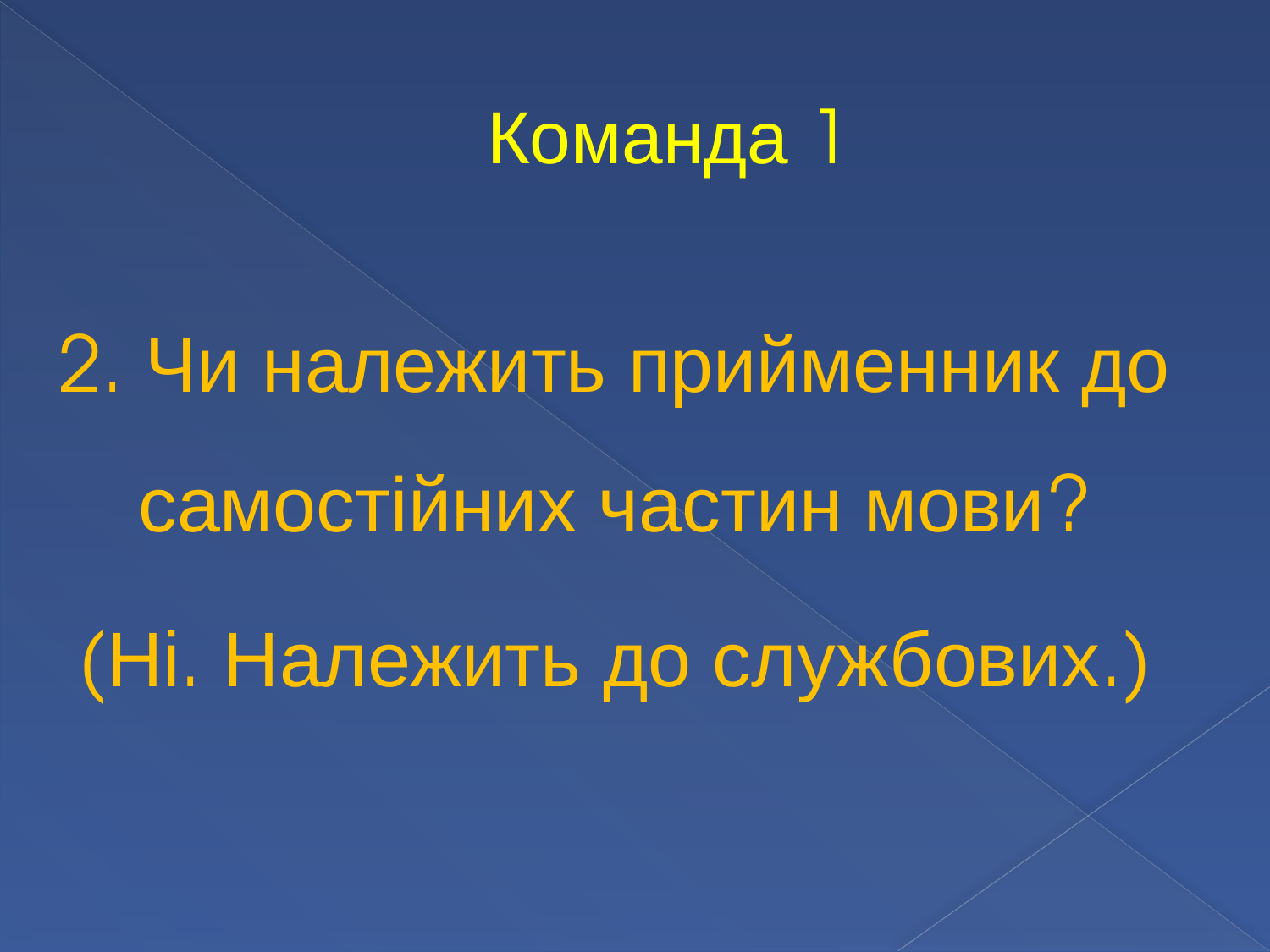

# Команда 1
2. Чи належить прийменник до самостійних частин мови?
(Ні. Належить до службових.)